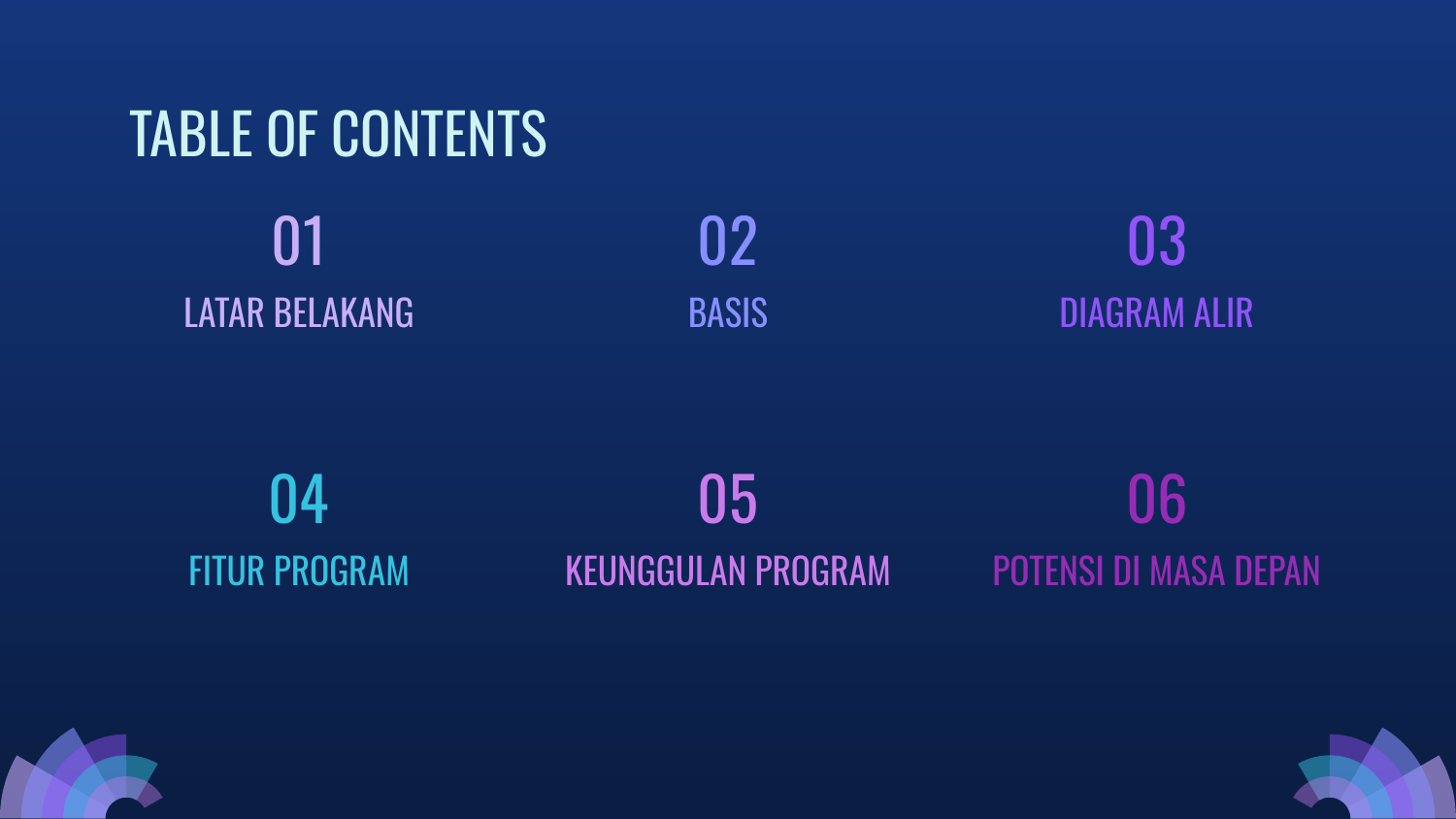

# TABLE OF CONTENTS
01
02
03
LATAR BELAKANG
BASIS
DIAGRAM ALIR
04
05
06
POTENSI DI MASA DEPAN
FITUR PROGRAM
KEUNGGULAN PROGRAM